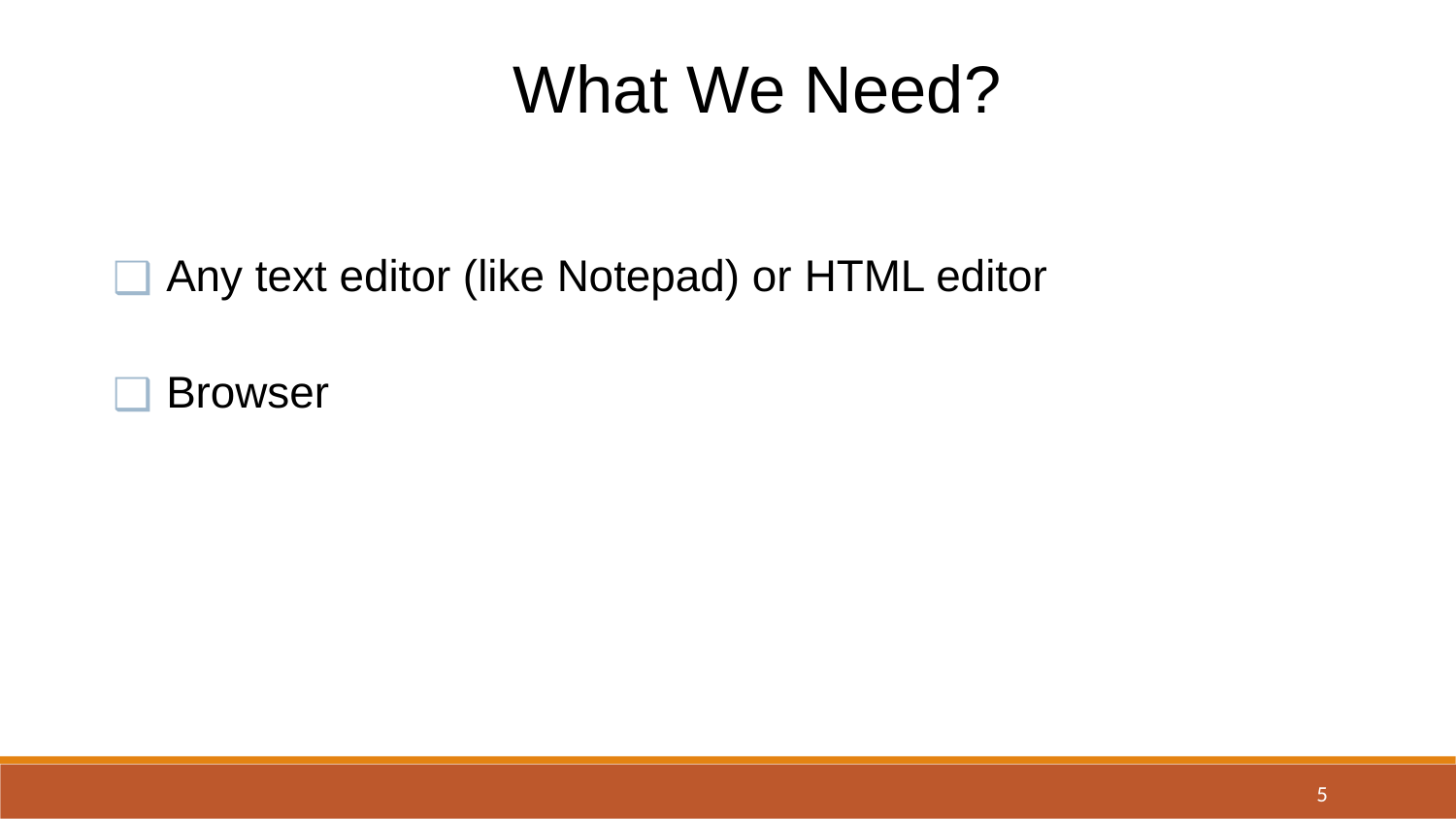

What We Need?
Any text editor (like Notepad) or HTML editor
Browser
5